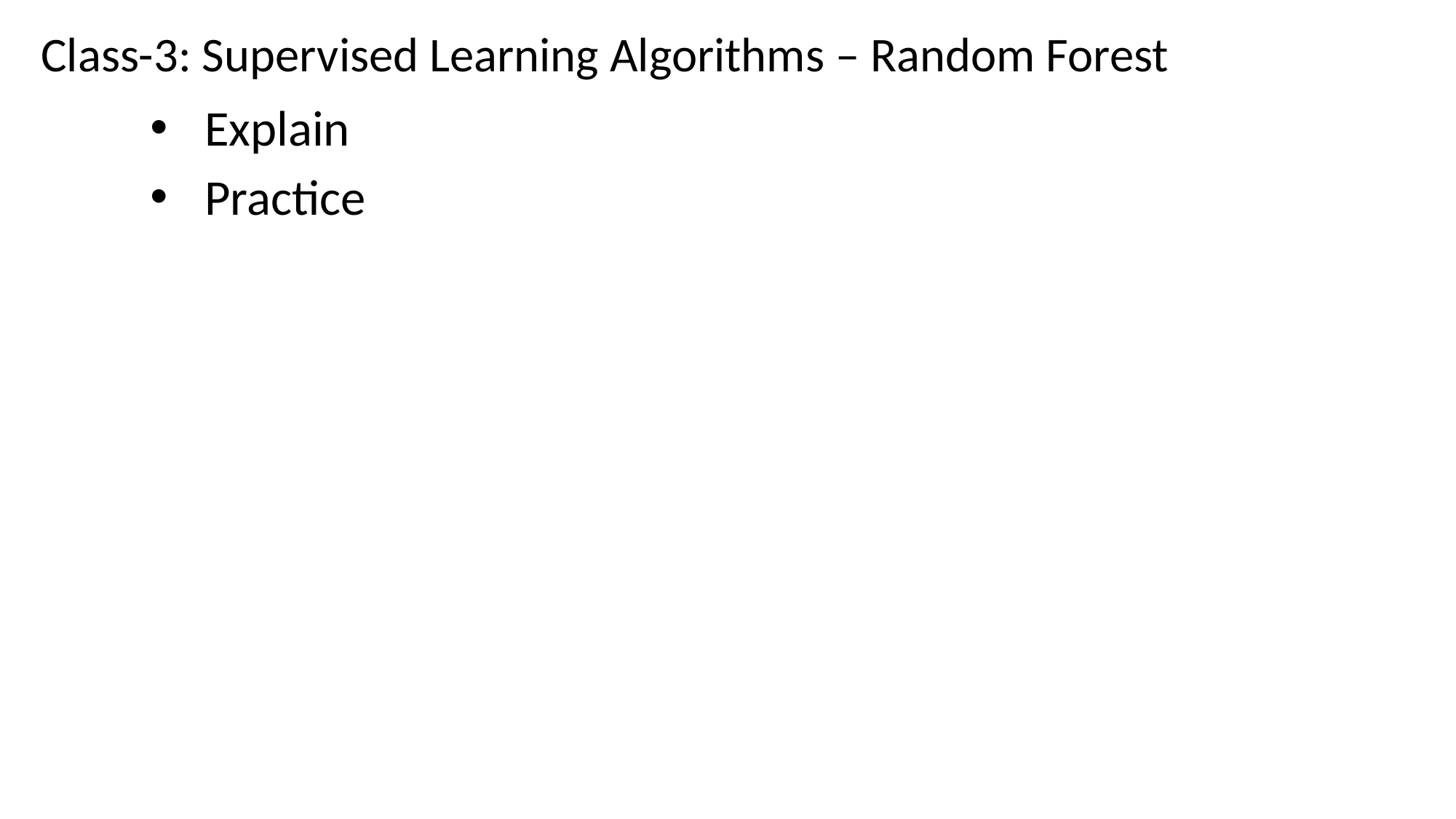

Class-3: Supervised Learning Algorithms – Random Forest
Explain
Practice